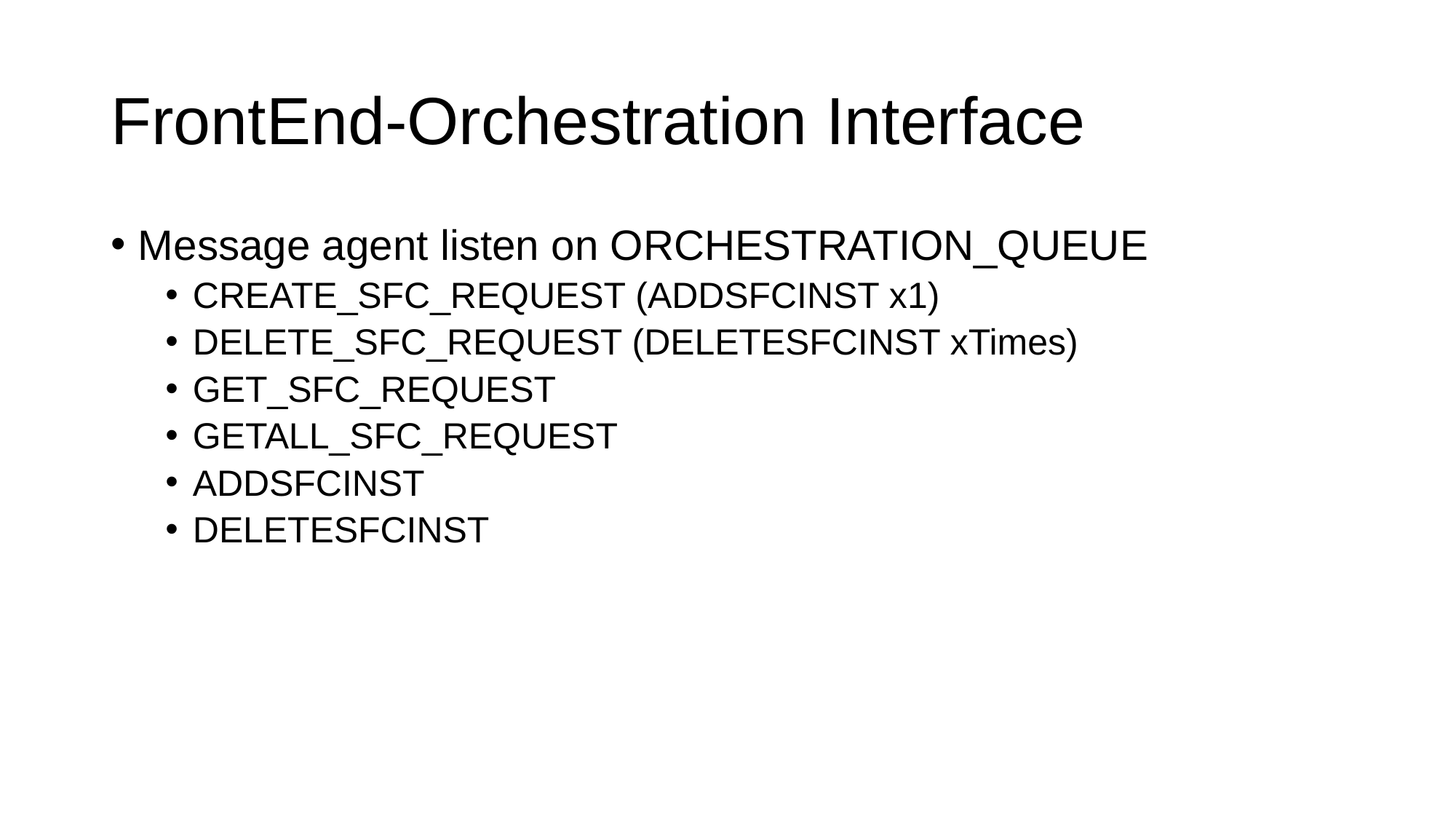

# FrontEnd-Orchestration Interface
Message agent listen on ORCHESTRATION_QUEUE
CREATE_SFC_REQUEST (ADDSFCINST x1)
DELETE_SFC_REQUEST (DELETESFCINST xTimes)
GET_SFC_REQUEST
GETALL_SFC_REQUEST
ADDSFCINST
DELETESFCINST